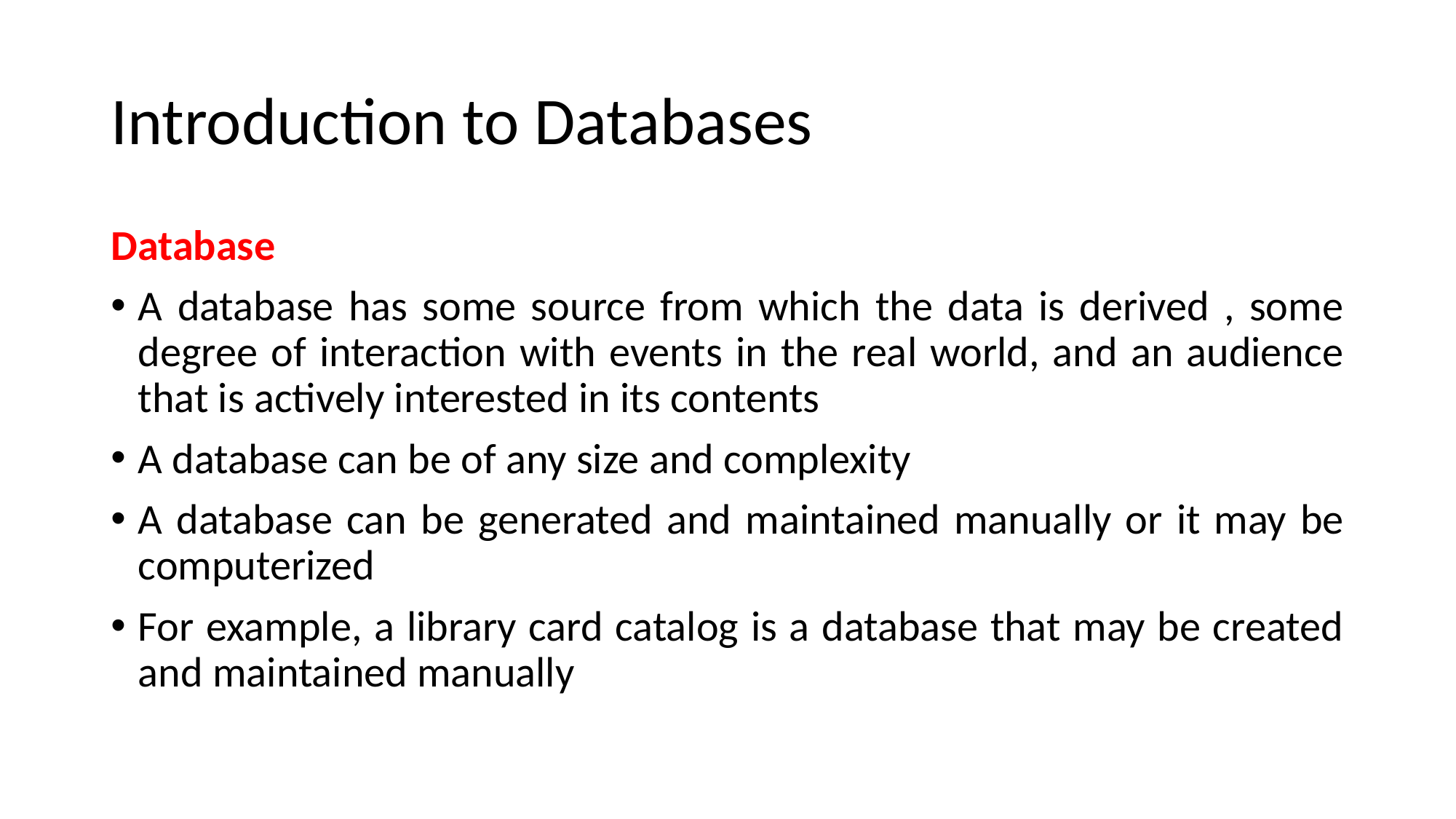

# Introduction to Databases
Database
A database has some source from which the data is derived , some degree of interaction with events in the real world, and an audience that is actively interested in its contents
A database can be of any size and complexity
A database can be generated and maintained manually or it may be computerized
For example, a library card catalog is a database that may be created and maintained manually